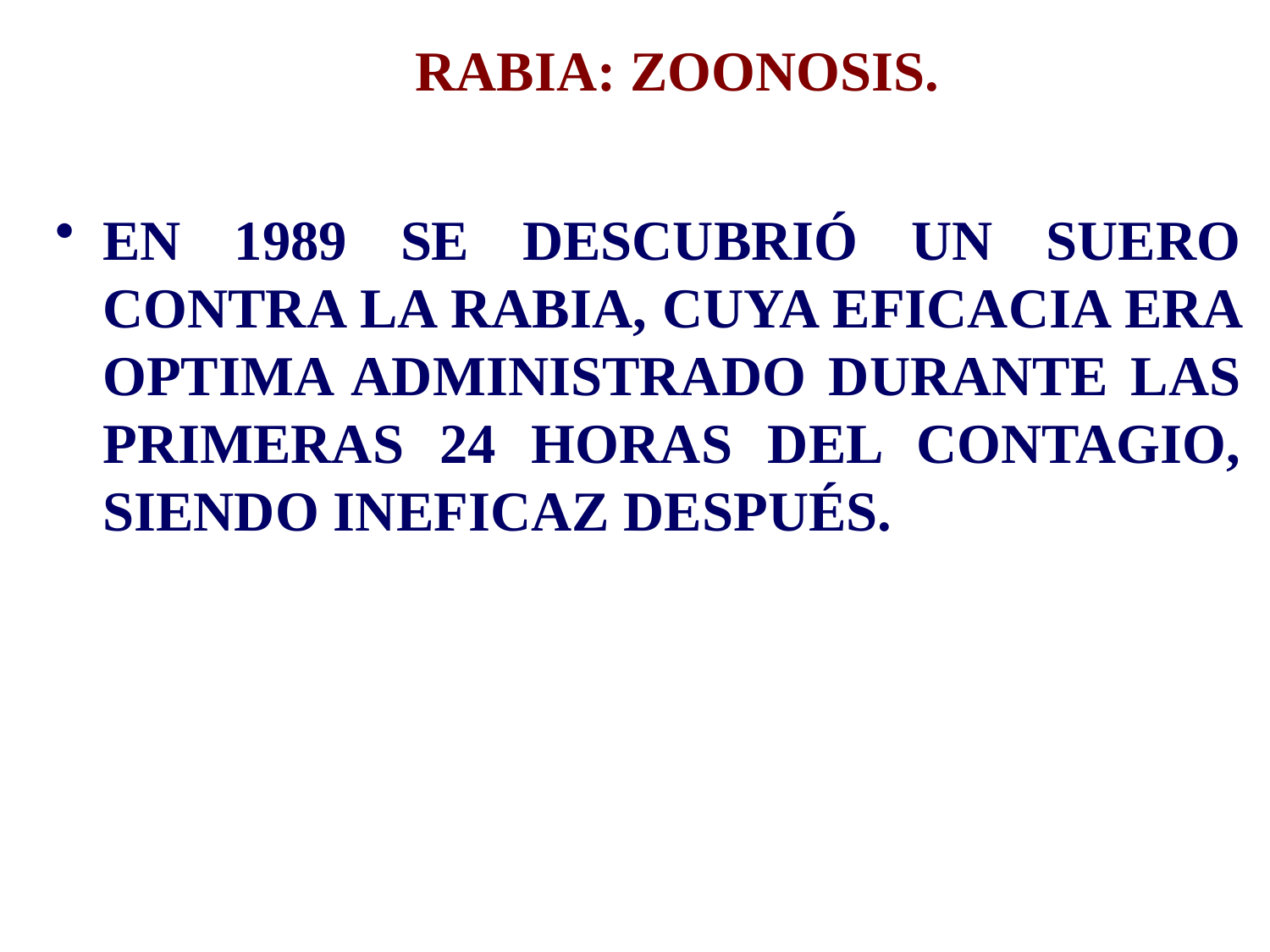

# RABIA: ZOONOSIS.

EN 1989 SE DESCUBRIÓ UN SUERO CONTRA LA RABIA, CUYA EFICACIA ERA OPTIMA ADMINISTRADO DURANTE LAS PRIMERAS 24 HORAS DEL CONTAGIO, SIENDO INEFICAZ DESPUÉS.